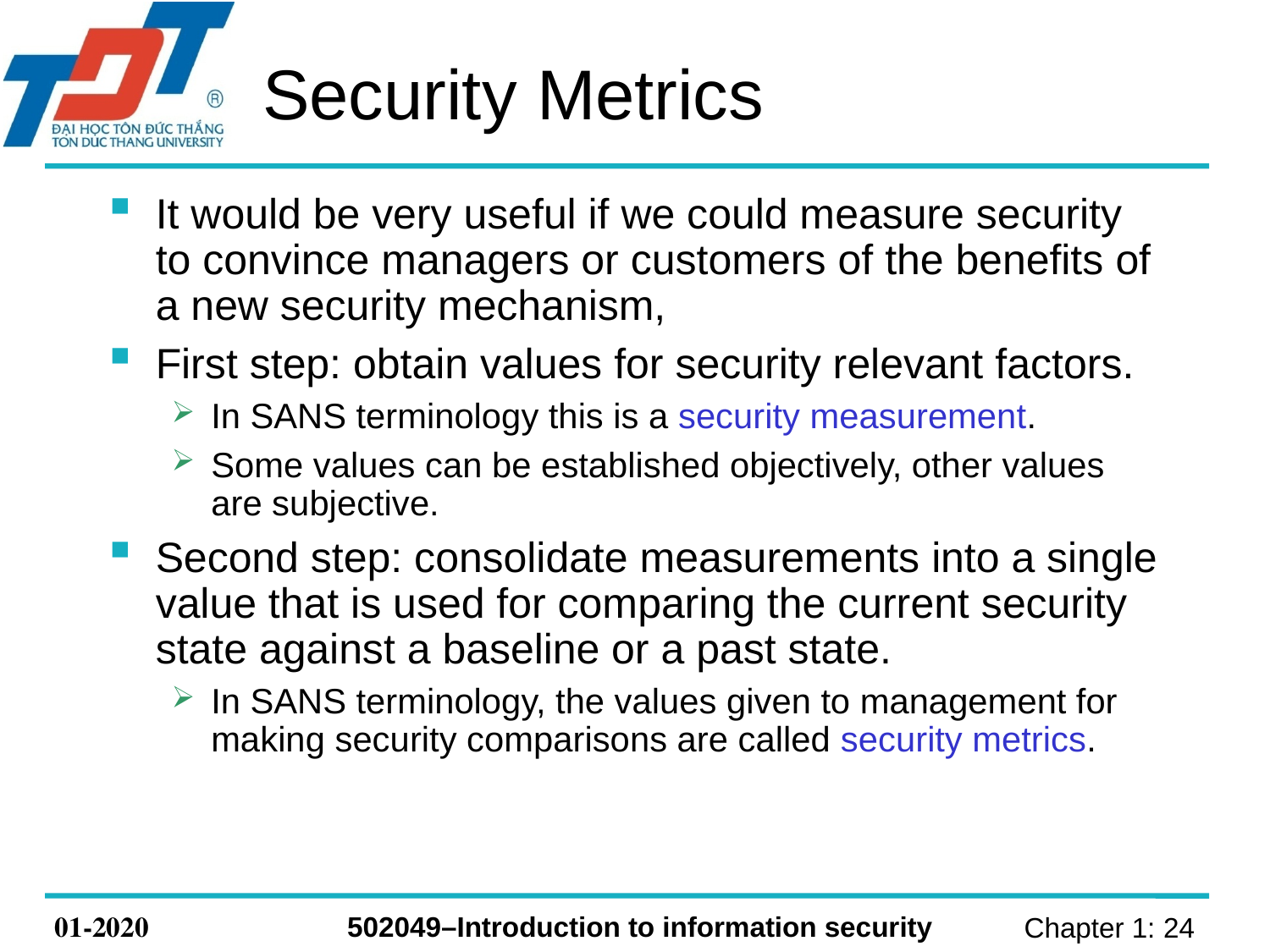

# Security Metrics
It would be very useful if we could measure security to convince managers or customers of the benefits of a new security mechanism,
First step: obtain values for security relevant factors.
In SANS terminology this is a security measurement.
Some values can be established objectively, other values are subjective.
Second step: consolidate measurements into a single value that is used for comparing the current security state against a baseline or a past state.
In SANS terminology, the values given to management for making security comparisons are called security metrics.